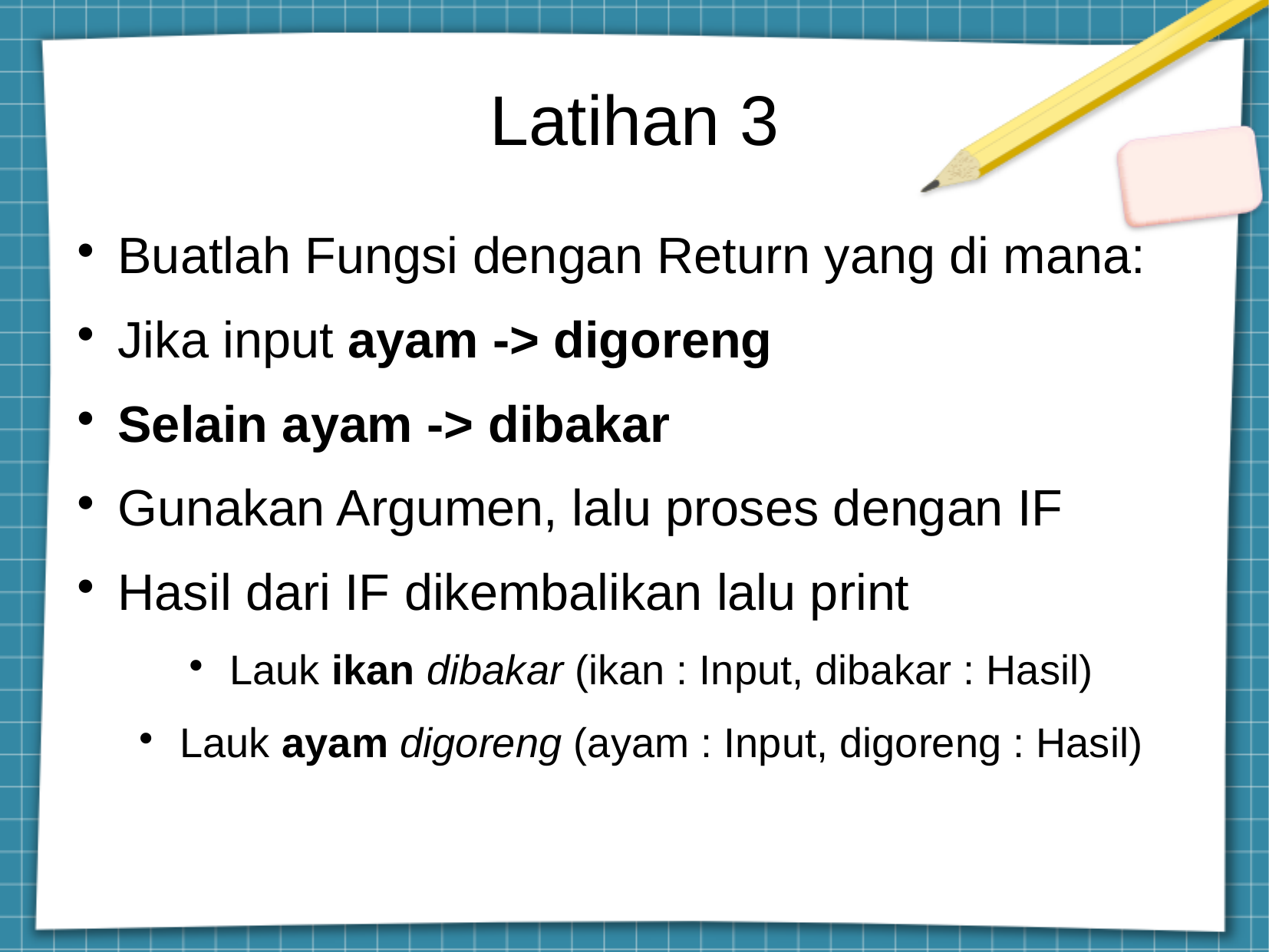

Latihan 3
Buatlah Fungsi dengan Return yang di mana:
Jika input ayam -> digoreng
Selain ayam -> dibakar
Gunakan Argumen, lalu proses dengan IF
Hasil dari IF dikembalikan lalu print
Lauk ikan dibakar (ikan : Input, dibakar : Hasil)
Lauk ayam digoreng (ayam : Input, digoreng : Hasil)